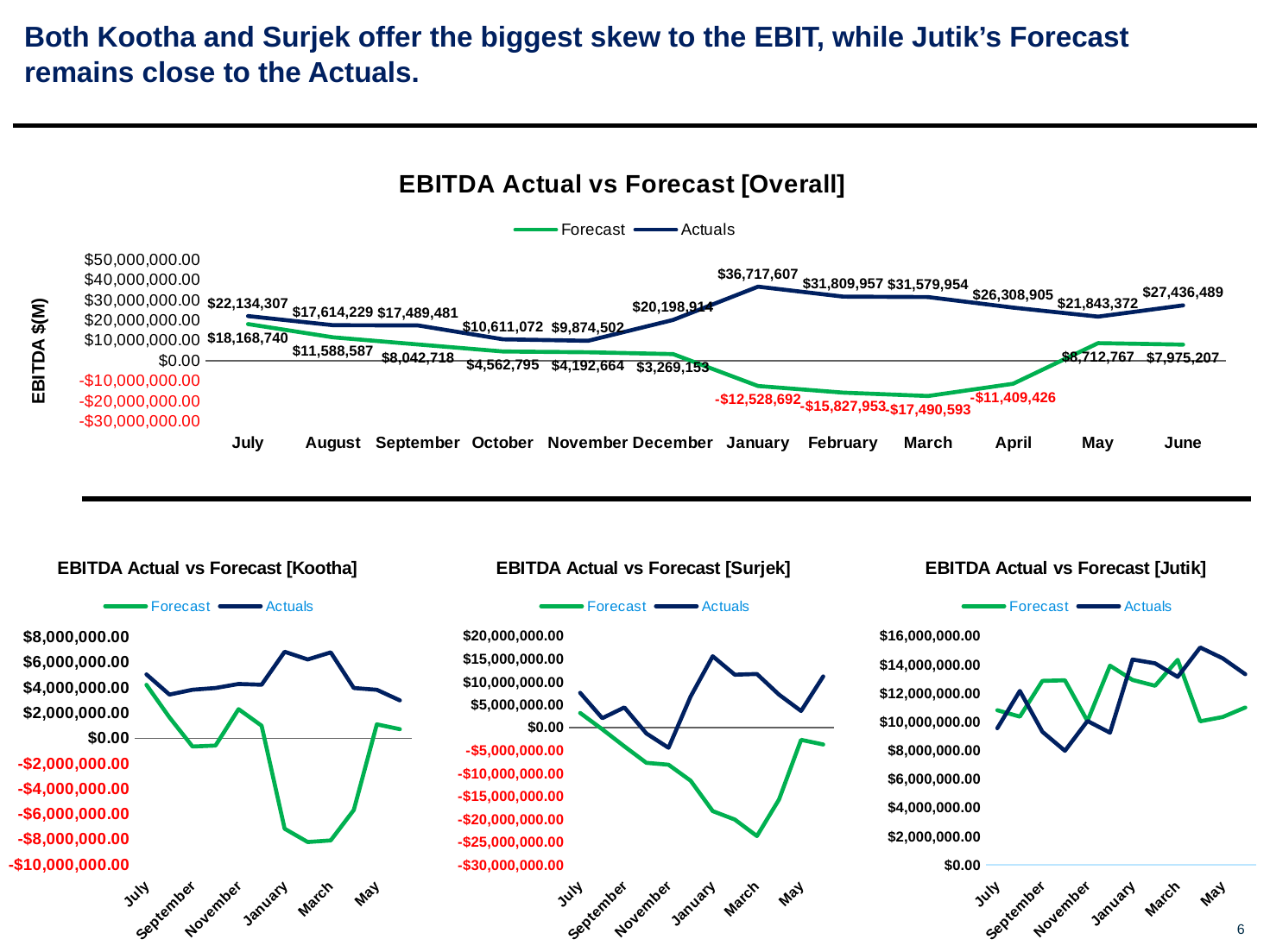

# Both Kootha and Surjek offer the biggest skew to the EBIT, while Jutik’s Forecast remains close to the Actuals.

### Chart: EBITDA Actual vs Forecast [Overall]

| Category |  |  |
|---|---|---|
| July | 18168739.820600003 | 22134307.15000001 |
| August | 11588586.599399999 | 17614229.320000004 |
| September | 8042718.242199998 | 17489481.050000004 |
| October | 4562794.610799994 | 10611071.790000003 |
| November | 4192664.032499999 | 9874501.530000001 |
| December | 3269152.6920000017 | 20198914.179999996 |
| January | -12528691.738399997 | 36717607.02 |
| February | -15827952.9991 | 31809956.949999996 |
| March | -17490592.82669999 | 31579954.000000004 |
| April | -11409426.280799996 | 26308905.32 |
| May | 8712767.423600003 | 21843372.060000002 |
| June | 7975206.595800005 | 27436489.189999998 |

### Chart: EBITDA Actual vs Forecast [Surjek]

| Category |  |  |
|---|---|---|
| July | 3141174.3791000023 | 7542994.77 |
| August | -411380.49259999953 | 2007339.42 |
| September | -4153625.9817999993 | 4357781.41 |
| October | -7748948.220800001 | -1327482.6700000055 |
| November | -8158070.1625 | -4467368.689999996 |
| December | -11638448.799199997 | 6734853.319999998 |
| January | -18290488.150399998 | 15534470.68 |
| February | -20130363.088499993 | 11502060.09 |
| March | -23738498.008500002 | 11657393.350000001 |
| April | -15760070.080799999 | 7147213.440000001 |
| May | -2715691.083900001 | 3584267.9000000004 |
| June | -3735222.4316999987 | 11128380.07 |

### Chart: EBITDA Actual vs Forecast [Jutik]

| Category |  |  |
|---|---|---|
| July | 10799544.2606 | 9540867.780000001 |
| August | 10348580.953000002 | 12148510.46 |
| September | 12850395.164 | 9292017.379999999 |
| October | 12889584.064000001 | 7961729.160000002 |
| November | 10045142.189999998 | 10048484.280000001 |
| December | 13913002.719199998 | 9229991.61 |
| January | 12914552.819199998 | 14341629.849999998 |
| February | 12508249.341199998 | 14076053.04 |
| March | 14322662.7861 | 13128407.379999999 |
| April | 10026023.580000002 | 15183280.52 |
| May | 10325010.149999999 | 14424786.729999999 |
| June | 10990442.075 | 13312411.61 |

### Chart: EBITDA Actual vs Forecast [Kootha]

| Category |  |  |
|---|---|---|
| July | 4228021.1809 | 5050444.600000011 |
| August | 1651386.1389999995 | 3458379.4399999995 |
| September | -654050.9399999995 | 3839682.26000001 |
| October | -577841.2324000001 | 3976825.3 |
| November | 2305592.005000001 | 4293385.9399999995 |
| December | 994598.7720000008 | 4234069.25 |
| January | -7152756.407199999 | 6841506.49 |
| February | -8205839.2518 | 6231843.819999999 |
| March | -8074757.604299999 | 6794153.27 |
| April | -5675379.78 | 3978411.360000001 |
| May | 1103448.3575 | 3834317.4299999997 |
| June | 719986.9525000006 | 2995697.51 |